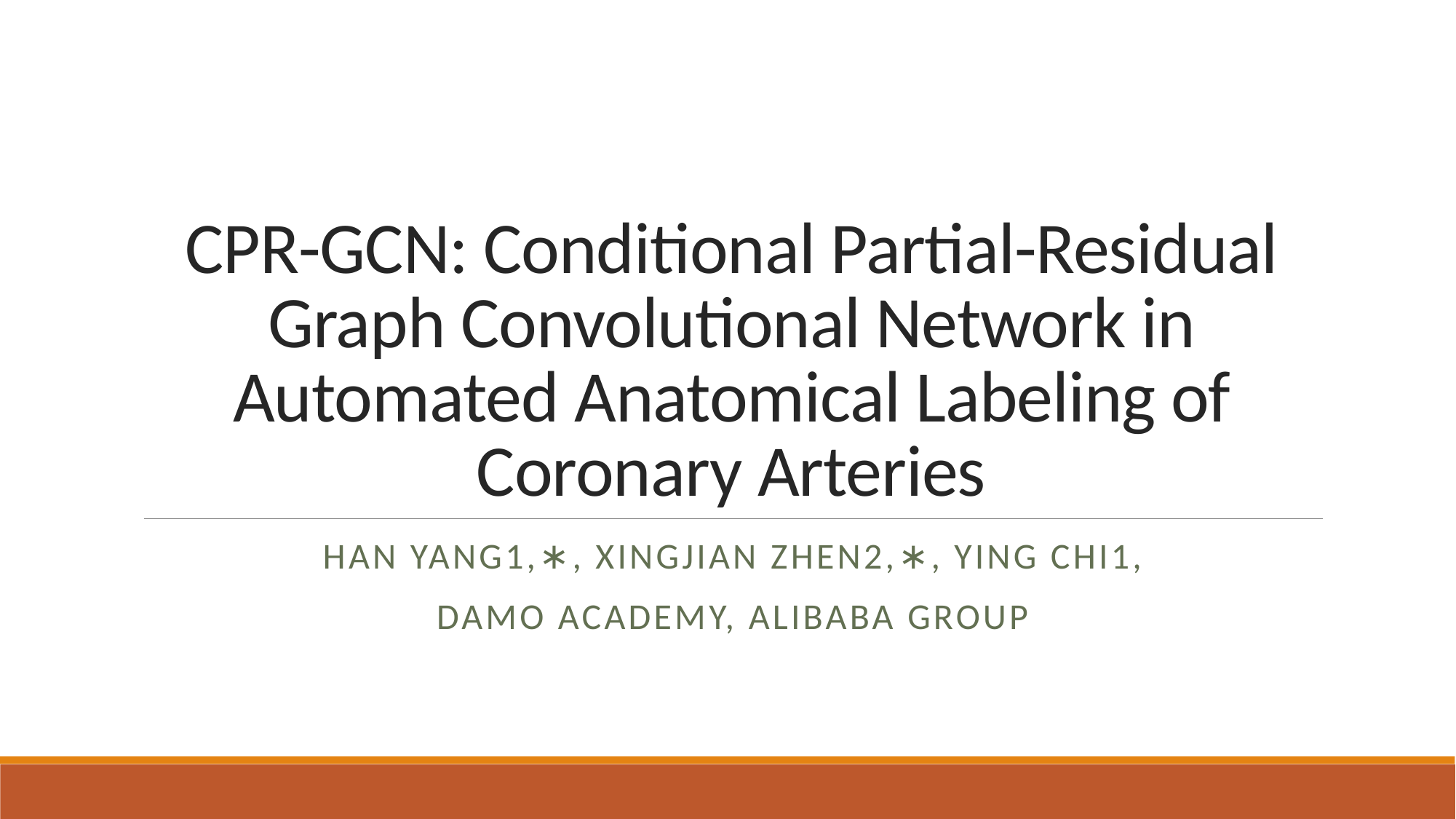

# CPR-GCN: Conditional Partial-Residual Graph Convolutional Network in Automated Anatomical Labeling of Coronary Arteries
﻿Han Yang1,∗, Xingjian Zhen2,∗, Ying Chi1,
﻿﻿DAMO Academy, Alibaba Group